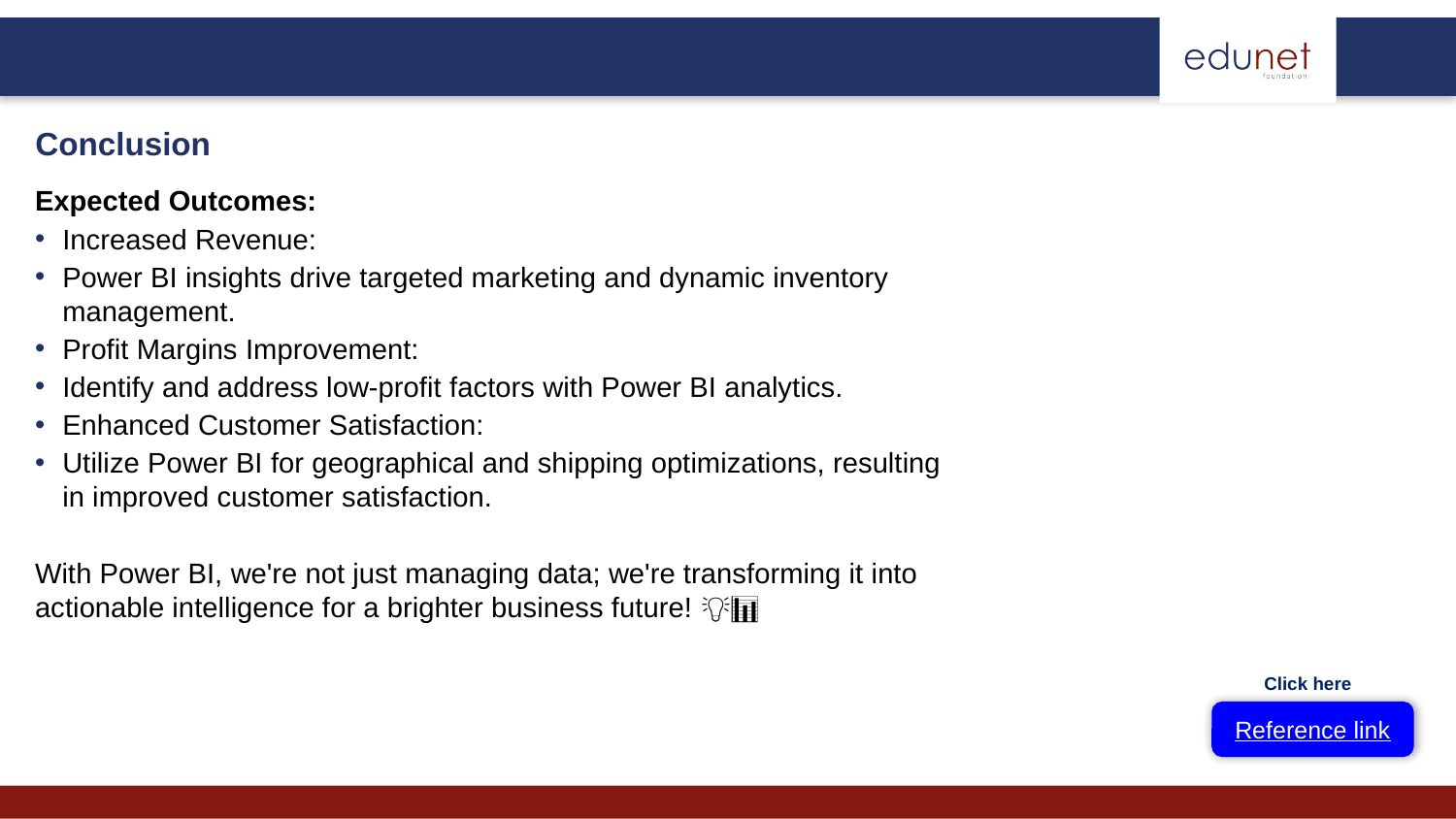

Conclusion
Expected Outcomes:
Increased Revenue:
Power BI insights drive targeted marketing and dynamic inventory management.
Profit Margins Improvement:
Identify and address low-profit factors with Power BI analytics.
Enhanced Customer Satisfaction:
Utilize Power BI for geographical and shipping optimizations, resulting in improved customer satisfaction.

With Power BI, we're not just managing data; we're transforming it into actionable intelligence for a brighter business future! 💡📊

Click here
Reference link